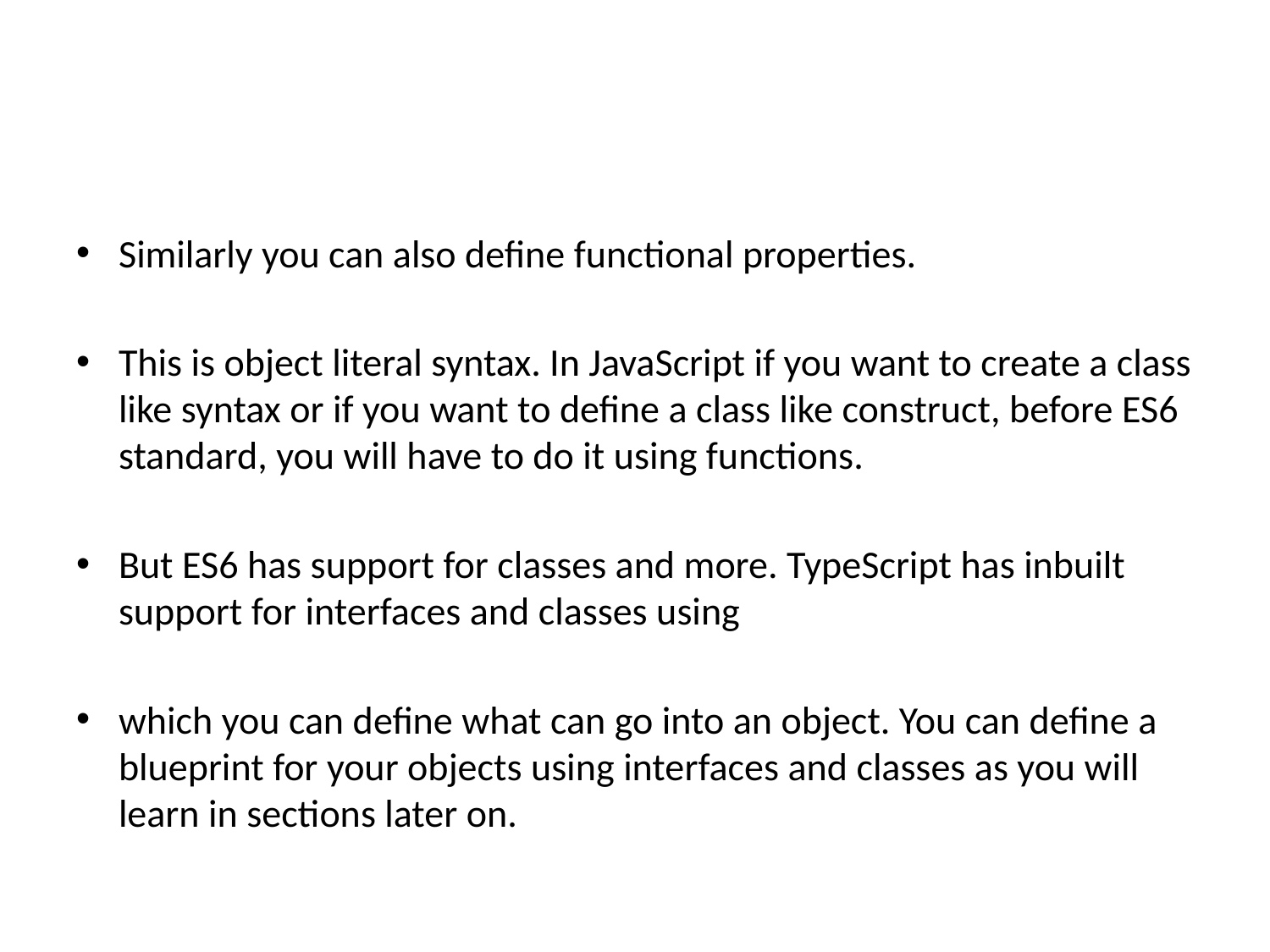

#
Similarly you can also define functional properties.

This is object literal syntax. In JavaScript if you want to create a class like syntax or if you want to define a class like construct, before ES6 standard, you will have to do it using functions.

But ES6 has support for classes and more. TypeScript has inbuilt support for interfaces and classes using

which you can define what can go into an object. You can define a blueprint for your objects using interfaces and classes as you will learn in sections later on.